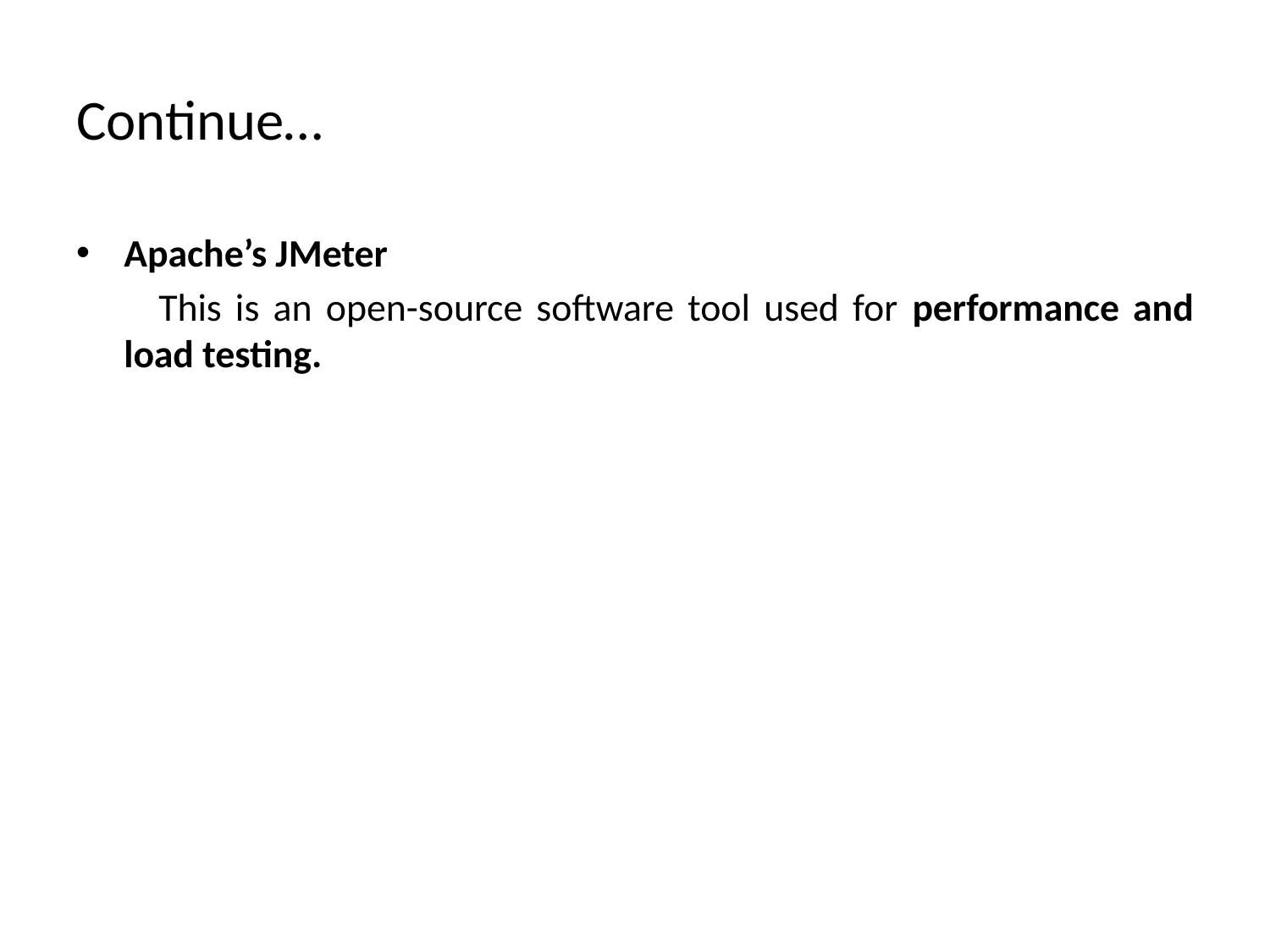

# Continue…
Apache’s JMeter
      This is an open-source software tool used for performance and load testing.